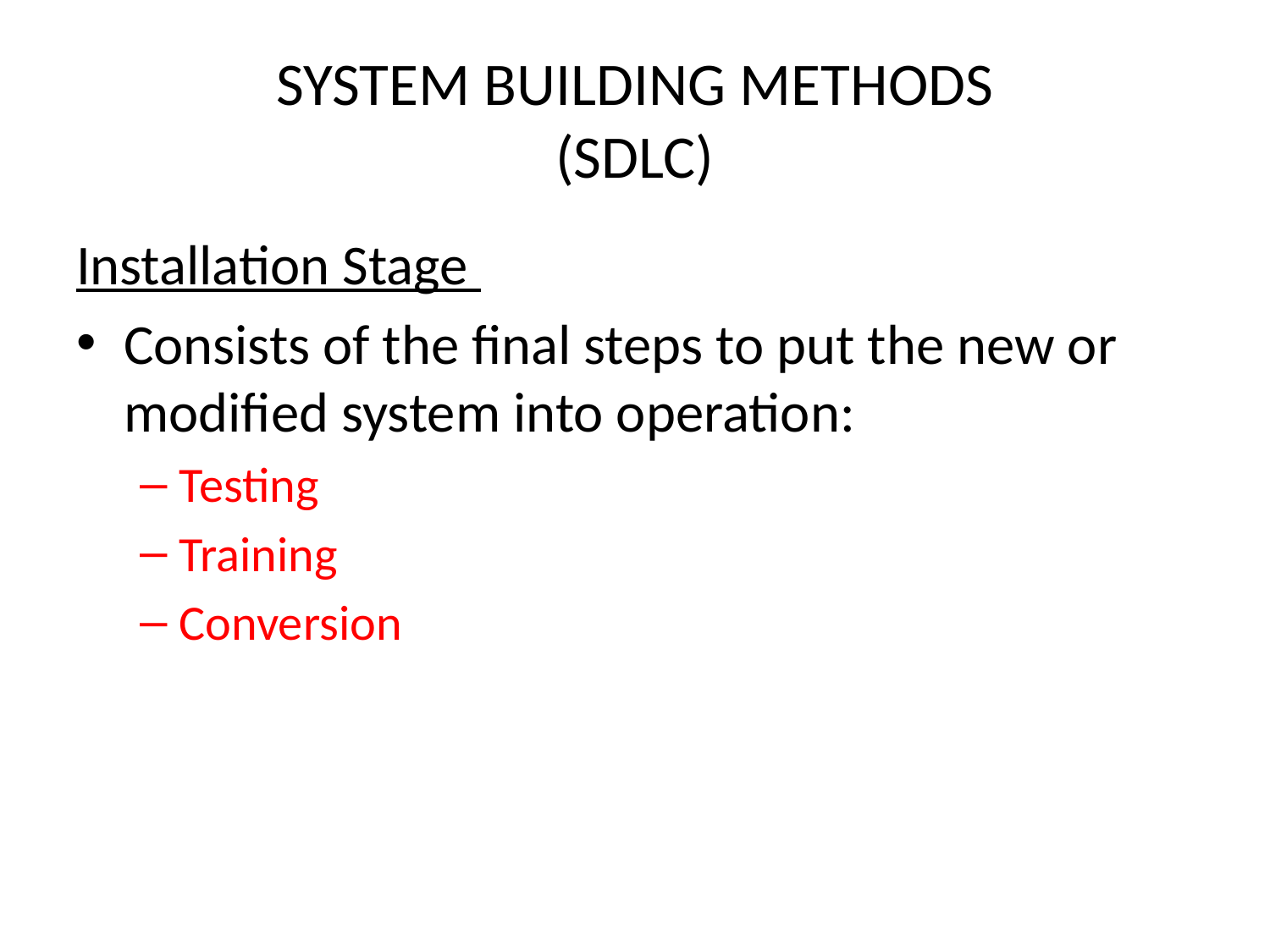

# SYSTEM BUILDING METHODS (SDLC)
Installation Stage
Consists of the final steps to put the new or modified system into operation:
Testing
Training
Conversion